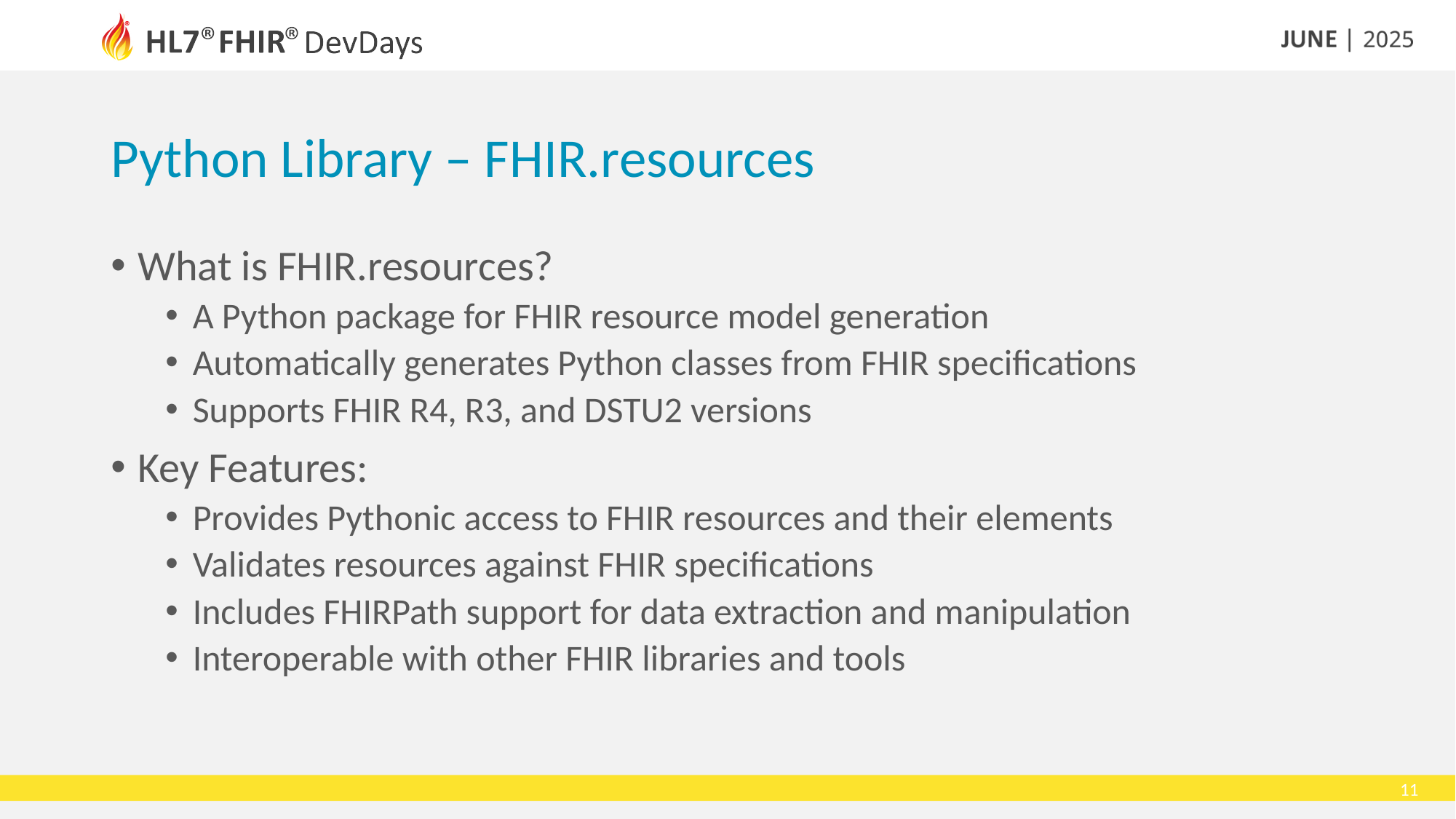

# Python Library – FHIR.resources
What is FHIR.resources?
A Python package for FHIR resource model generation
Automatically generates Python classes from FHIR specifications
Supports FHIR R4, R3, and DSTU2 versions
Key Features:
Provides Pythonic access to FHIR resources and their elements
Validates resources against FHIR specifications
Includes FHIRPath support for data extraction and manipulation
Interoperable with other FHIR libraries and tools